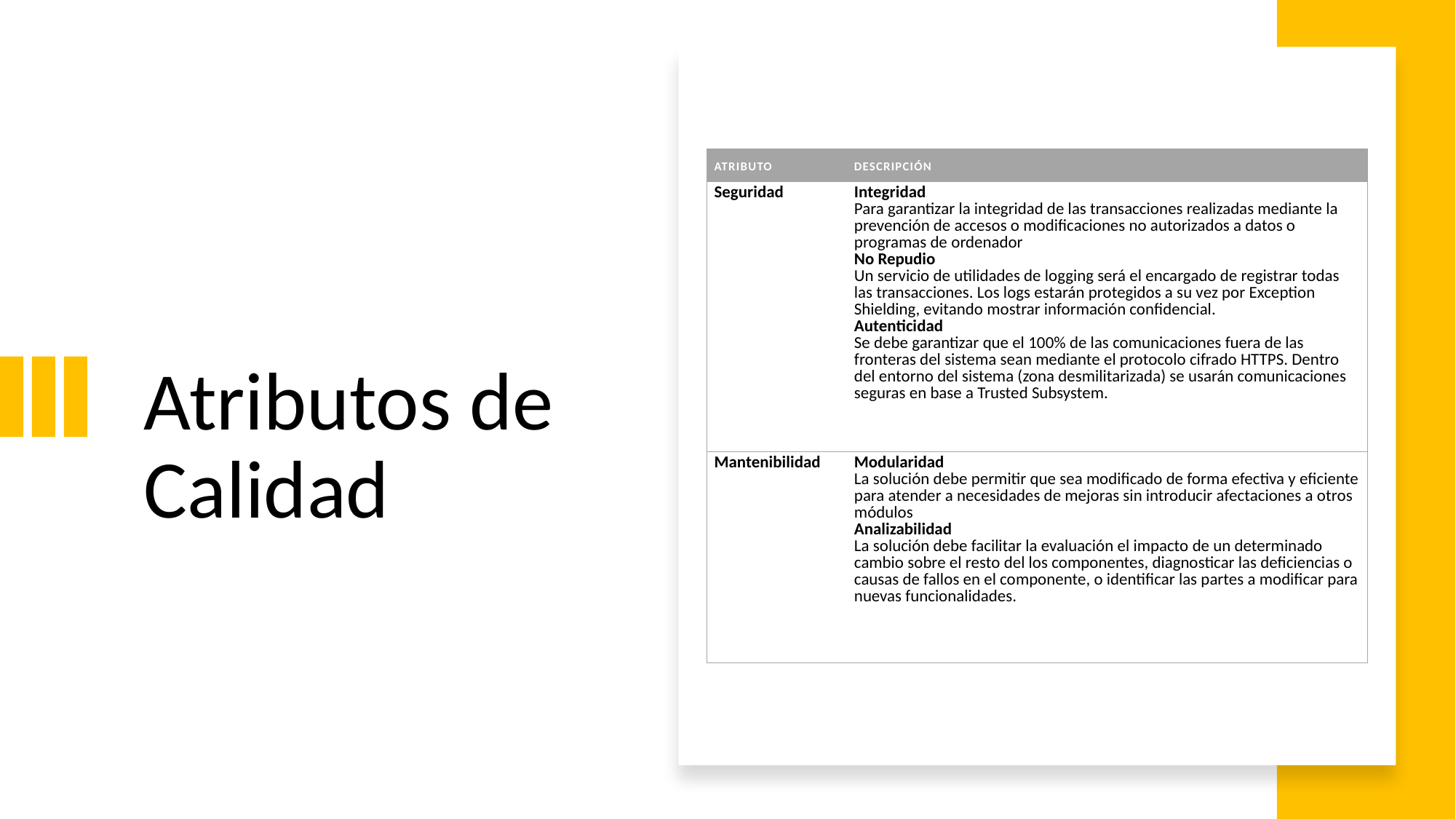

| Atributo | Descripción |
| --- | --- |
| Seguridad | Integridad Para garantizar la integridad de las transacciones realizadas mediante la prevención de accesos o modificaciones no autorizados a datos o programas de ordenador No Repudio Un servicio de utilidades de logging será el encargado de registrar todas las transacciones. Los logs estarán protegidos a su vez por Exception Shielding, evitando mostrar información confidencial. Autenticidad Se debe garantizar que el 100% de las comunicaciones fuera de las fronteras del sistema sean mediante el protocolo cifrado HTTPS. Dentro del entorno del sistema (zona desmilitarizada) se usarán comunicaciones seguras en base a Trusted Subsystem. |
| Mantenibilidad | Modularidad La solución debe permitir que sea modificado de forma efectiva y eficiente para atender a necesidades de mejoras sin introducir afectaciones a otros módulos Analizabilidad La solución debe facilitar la evaluación el impacto de un determinado cambio sobre el resto del los componentes, diagnosticar las deficiencias o causas de fallos en el componente, o identificar las partes a modificar para nuevas funcionalidades. |
# Atributos de Calidad